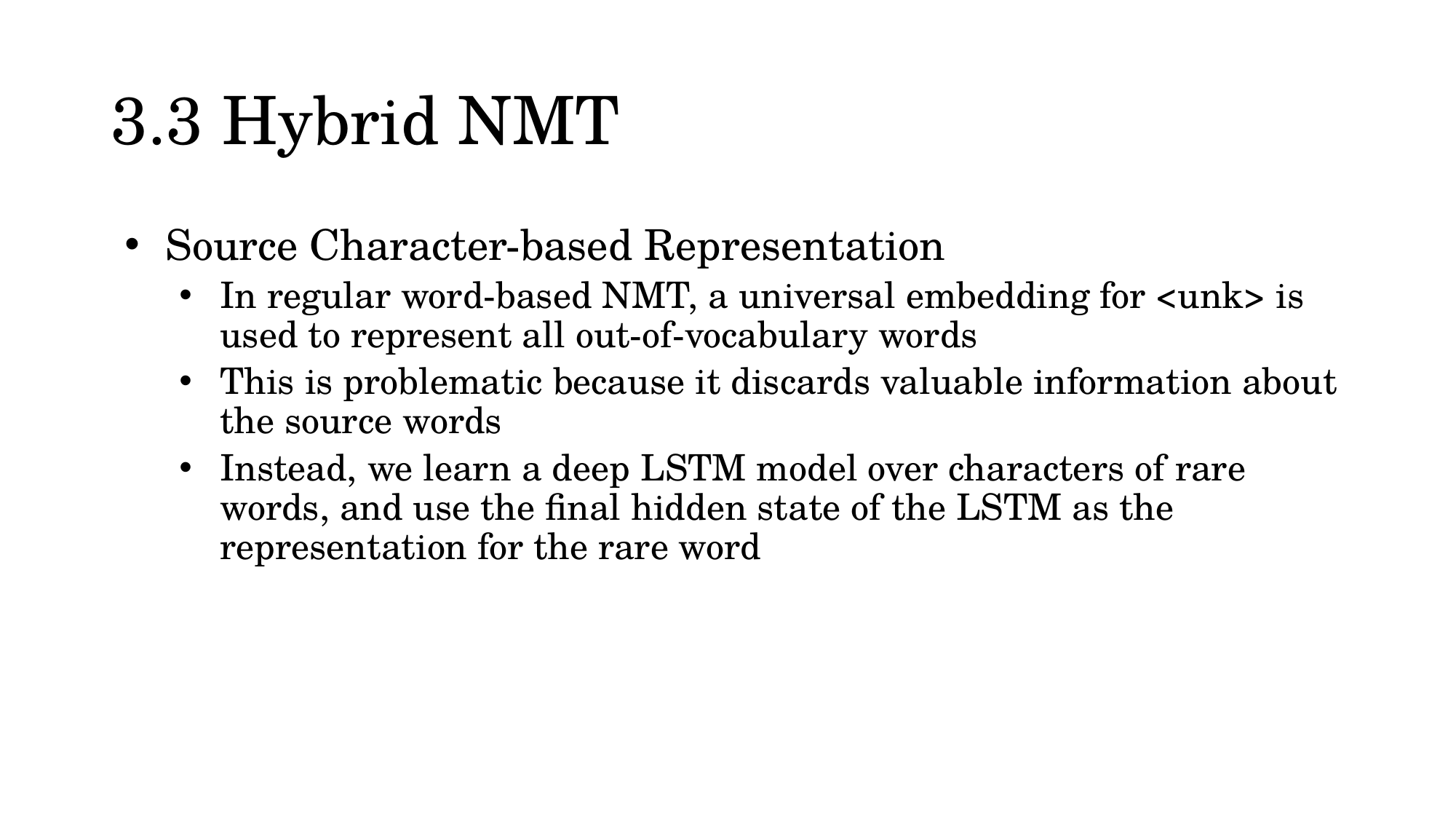

# 3.3 Hybrid NMT
Source Character-based Representation
In regular word-based NMT, a universal embedding for <unk> is used to represent all out-of-vocabulary words
This is problematic because it discards valuable information about the source words
Instead, we learn a deep LSTM model over characters of rare words, and use the final hidden state of the LSTM as the representation for the rare word